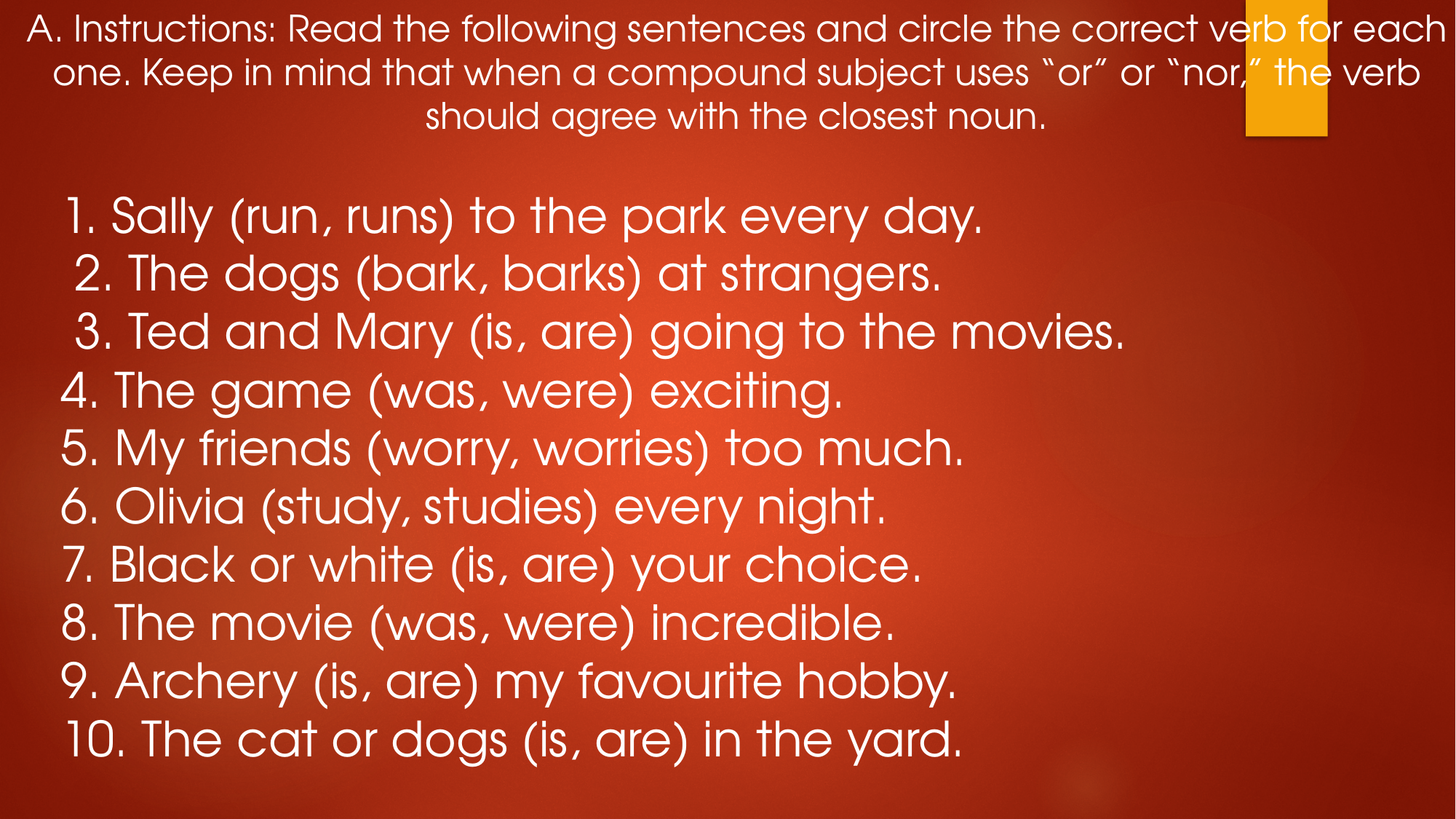

A. Instructions: Read the following sentences and circle the correct verb for each one. Keep in mind that when a compound subject uses “or” or “nor,” the verb should agree with the closest noun.
1. Sally (run, runs) to the park every day.
 2. The dogs (bark, barks) at strangers.
 3. Ted and Mary (is, are) going to the movies.
4. The game (was, were) exciting.
5. My friends (worry, worries) too much.
6. Olivia (study, studies) every night.
7. Black or white (is, are) your choice.
8. The movie (was, were) incredible.
9. Archery (is, are) my favourite hobby.
10. The cat or dogs (is, are) in the yard.